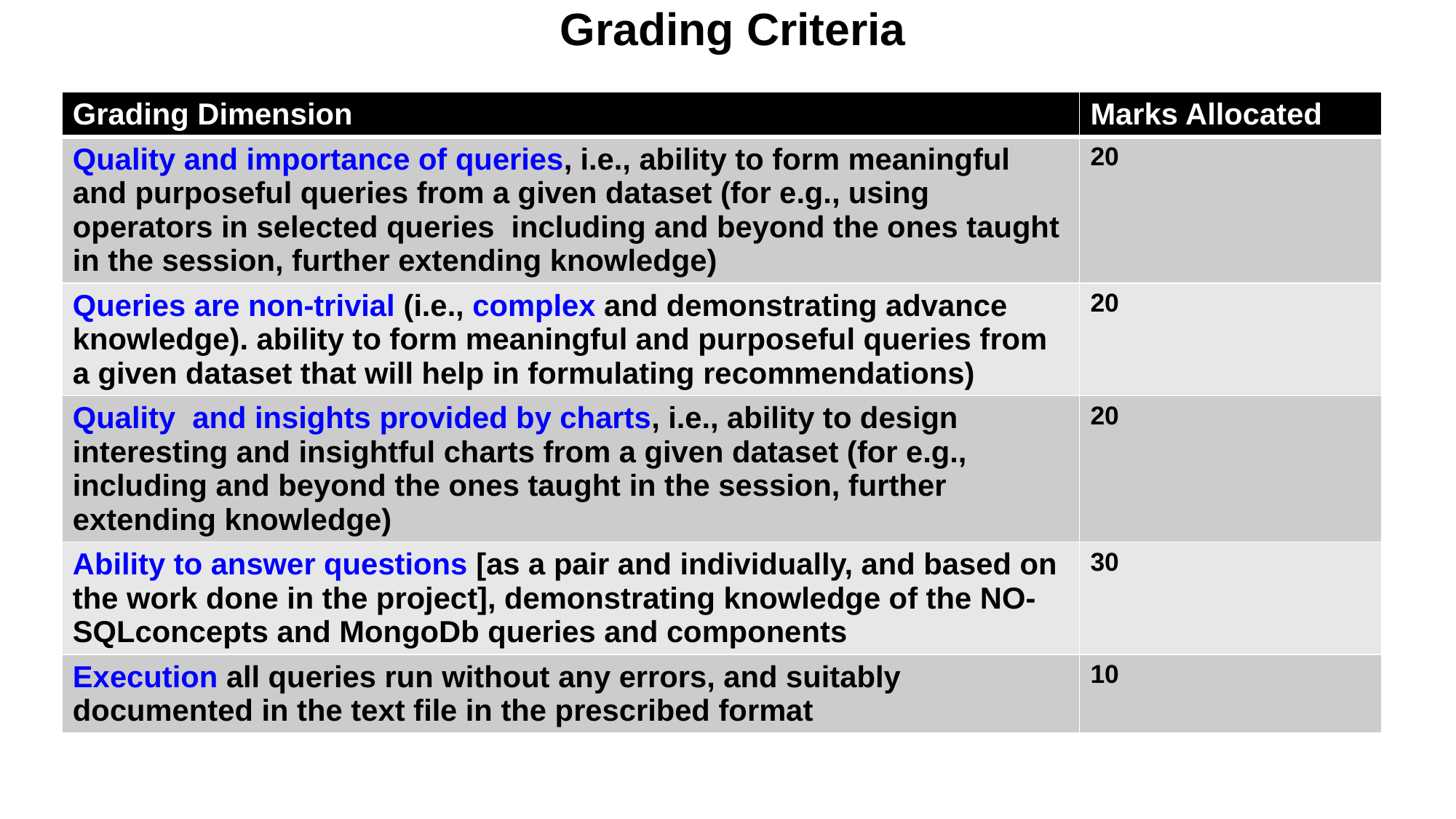

Grading Criteria
| Grading Dimension | Marks Allocated |
| --- | --- |
| Quality and importance of queries, i.e., ability to form meaningful and purposeful queries from a given dataset (for e.g., using operators in selected queries including and beyond the ones taught in the session, further extending knowledge) | 20 |
| Queries are non-trivial (i.e., complex and demonstrating advance knowledge). ability to form meaningful and purposeful queries from a given dataset that will help in formulating recommendations) | 20 |
| Quality and insights provided by charts, i.e., ability to design interesting and insightful charts from a given dataset (for e.g., including and beyond the ones taught in the session, further extending knowledge) | 20 |
| Ability to answer questions [as a pair and individually, and based on the work done in the project], demonstrating knowledge of the NO-SQLconcepts and MongoDb queries and components | 30 |
| Execution all queries run without any errors, and suitably documented in the text file in the prescribed format | 10 |